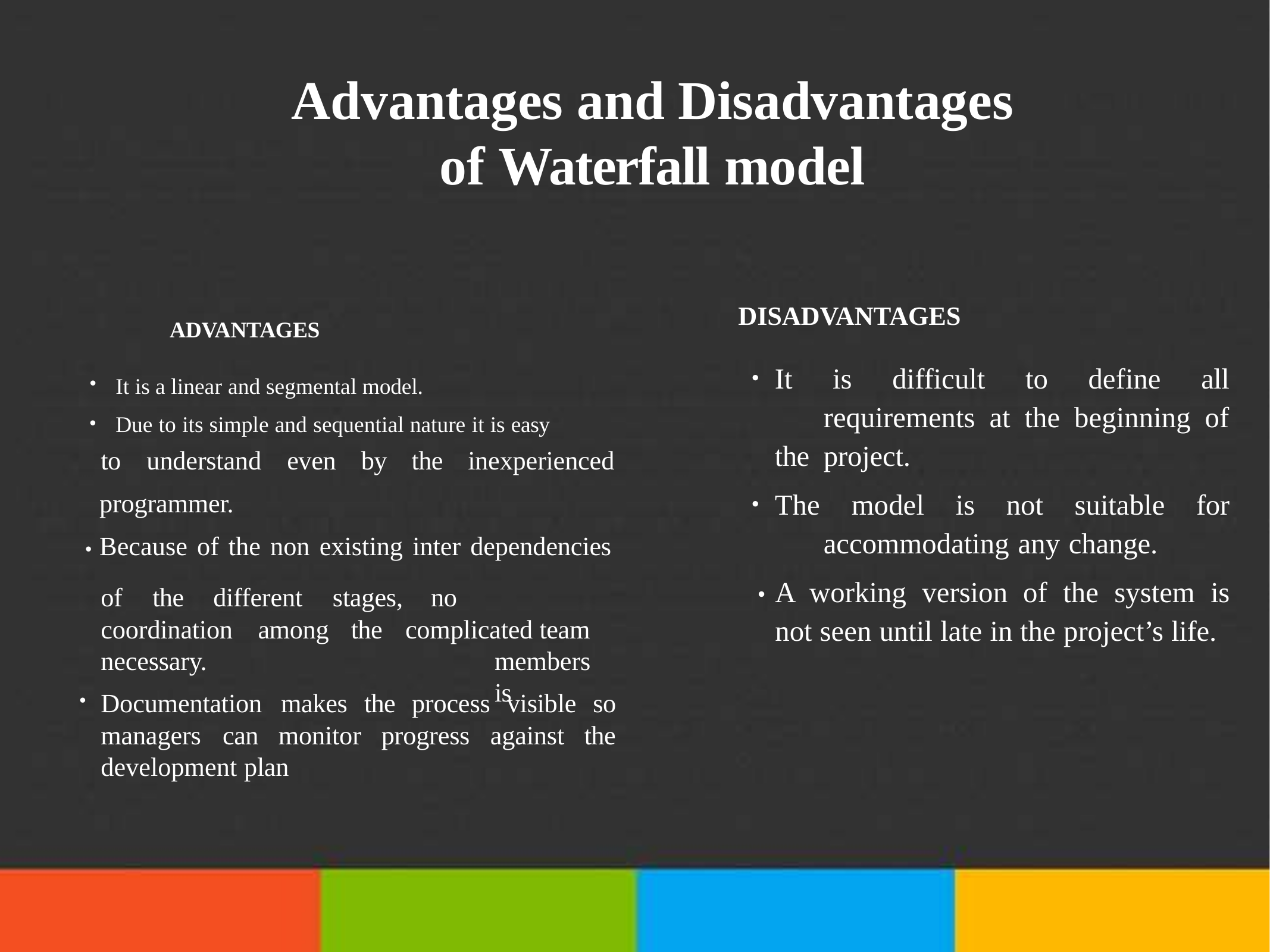

# Advantages and Disadvantages of Waterfall model
DISADVANTAGES
It   is   difficult   to   define   all 	requirements at the beginning of the 	project.
The   model   is   not   suitable   for 	accommodating any change.
A working  version  of  the  system  is not seen until late in the project’s life.
ADVANTAGES
It is a linear and segmental model.
Due to its simple and sequential nature it is easy
•
•
to	understand	even	by	the	inexperienced
programmer.
Because of the non existing inter dependencies
•
no		complicated team	members	is
•
of	the	different	stages,
the
coordination	among necessary.
Documentation	makes	the	process	visible	so
•
managers	can	monitor	progress	against	the development plan
SOFTWARE ENGINEERING
41